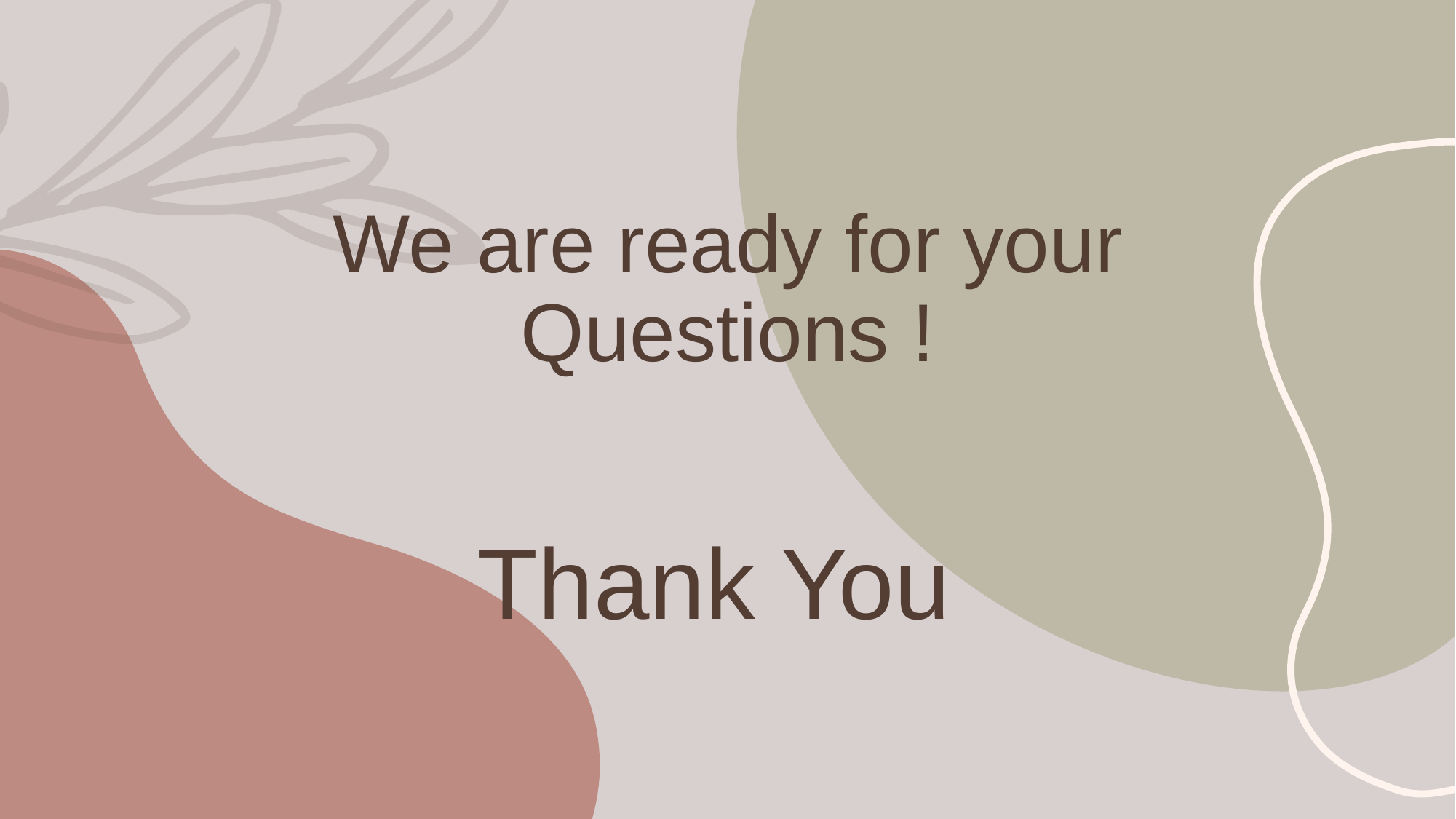

# We are ready for your Questions ! Thank You